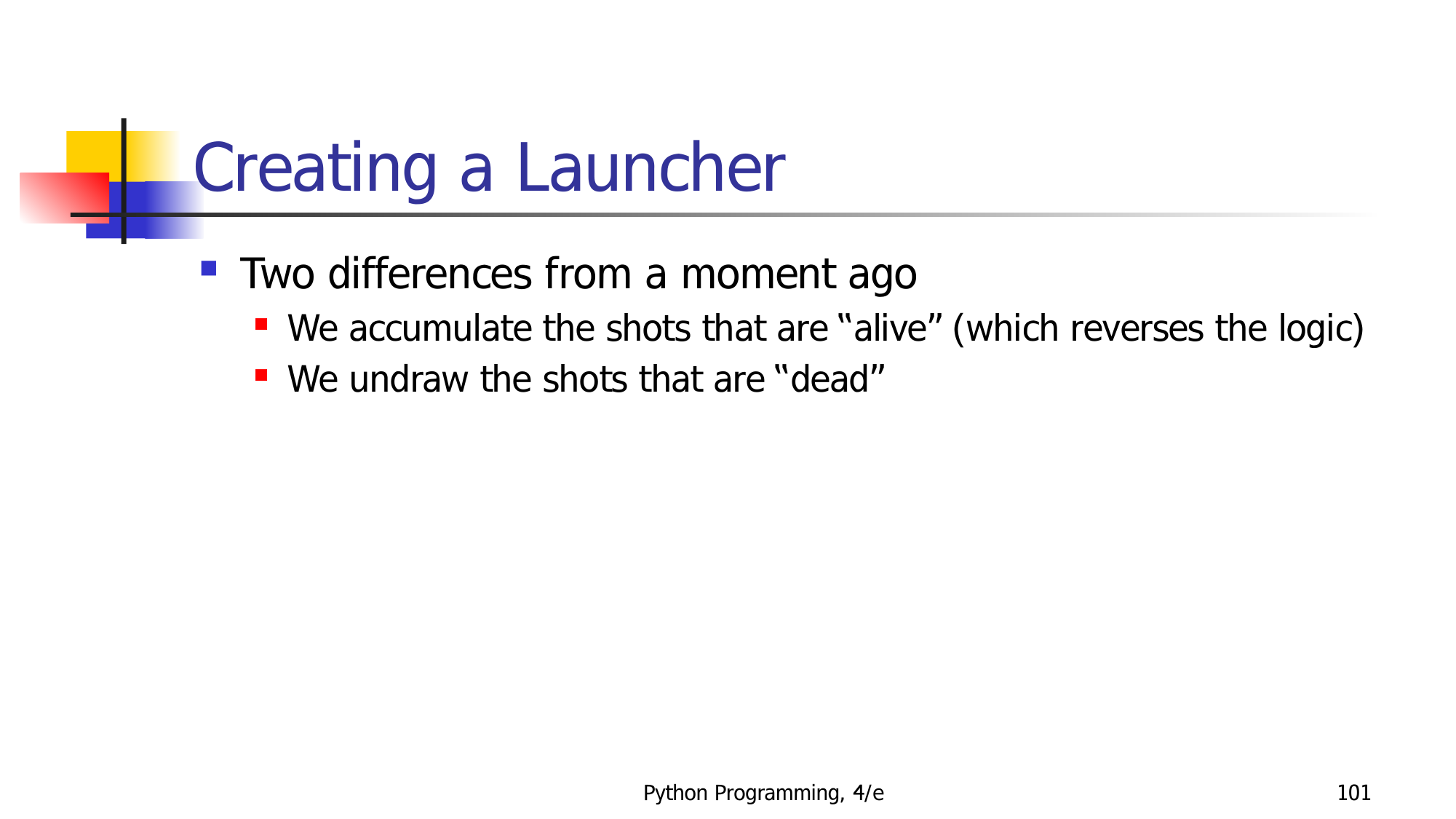

# Creating a Launcher
Two differences from a moment ago
We accumulate the shots that are “alive” (which reverses the logic)
We undraw the shots that are “dead”
Python Programming, 4/e
101